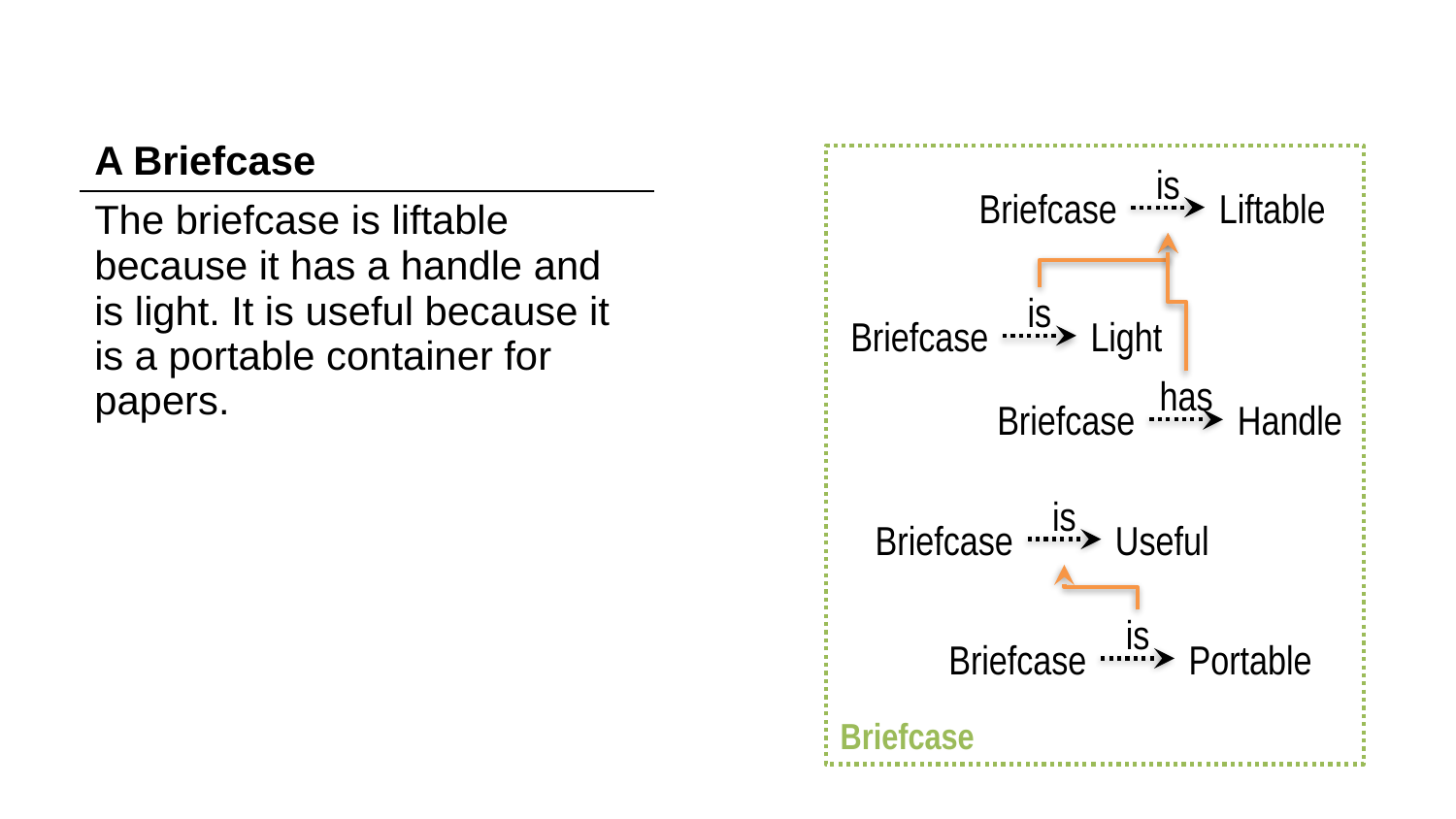

| A Briefcase |
| --- |
| The briefcase is liftable because it has a handle and is light. It is useful because it is a portable container for papers. |
Briefcase
is
Briefcase
Liftable
is
Briefcase
Light
has
Briefcase
Handle
is
Briefcase
Useful
is
Briefcase
Portable